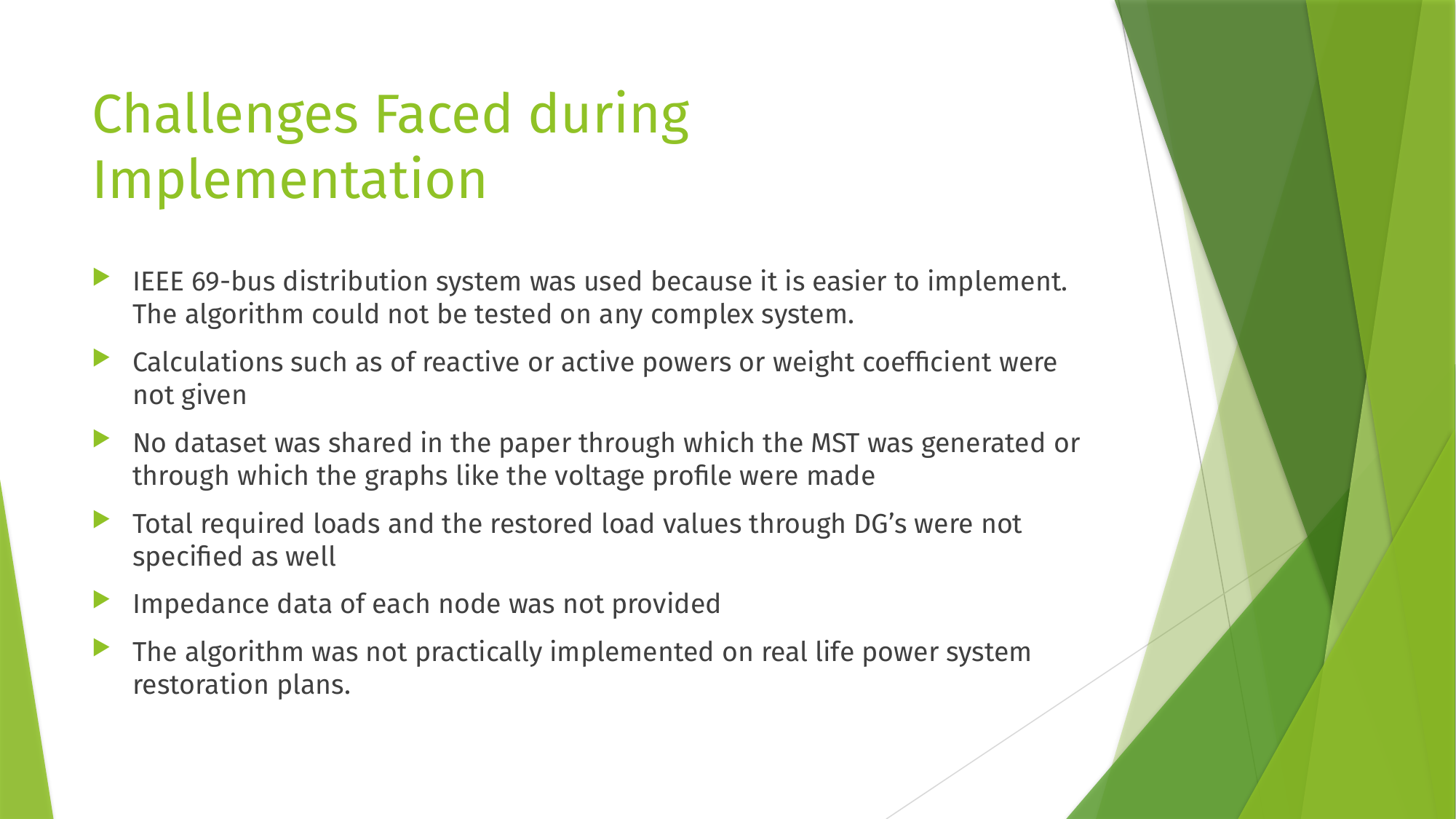

# Challenges Faced during Implementation
IEEE 69-bus distribution system was used because it is easier to implement. The algorithm could not be tested on any complex system.
Calculations such as of reactive or active powers or weight coefficient were not given
No dataset was shared in the paper through which the MST was generated or through which the graphs like the voltage profile were made
Total required loads and the restored load values through DG’s were not specified as well
Impedance data of each node was not provided
The algorithm was not practically implemented on real life power system restoration plans.